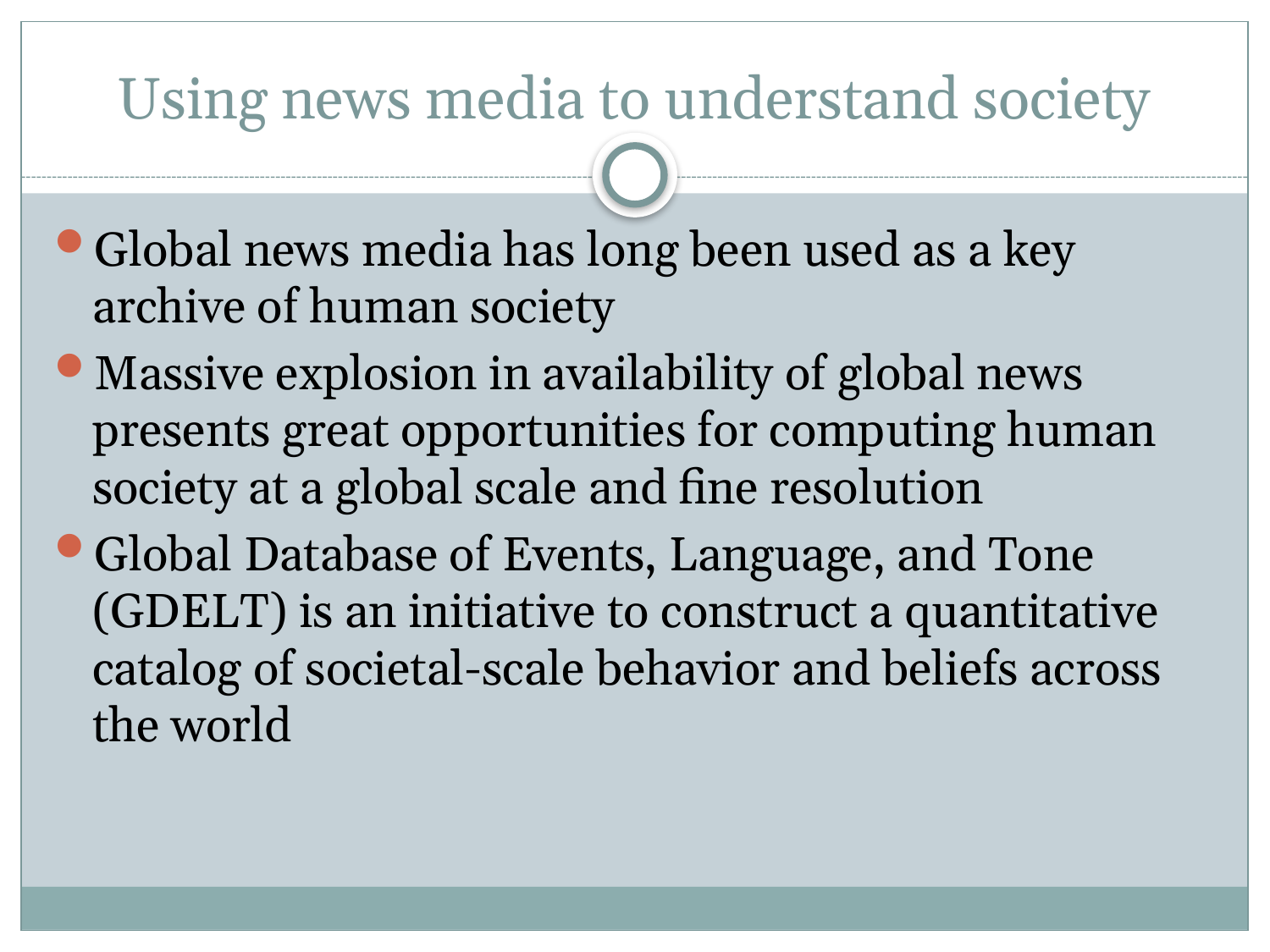

# Using news media to understand society
Global news media has long been used as a key archive of human society
Massive explosion in availability of global news presents great opportunities for computing human society at a global scale and fine resolution
Global Database of Events, Language, and Tone (GDELT) is an initiative to construct a quantitative catalog of societal-scale behavior and beliefs across the world